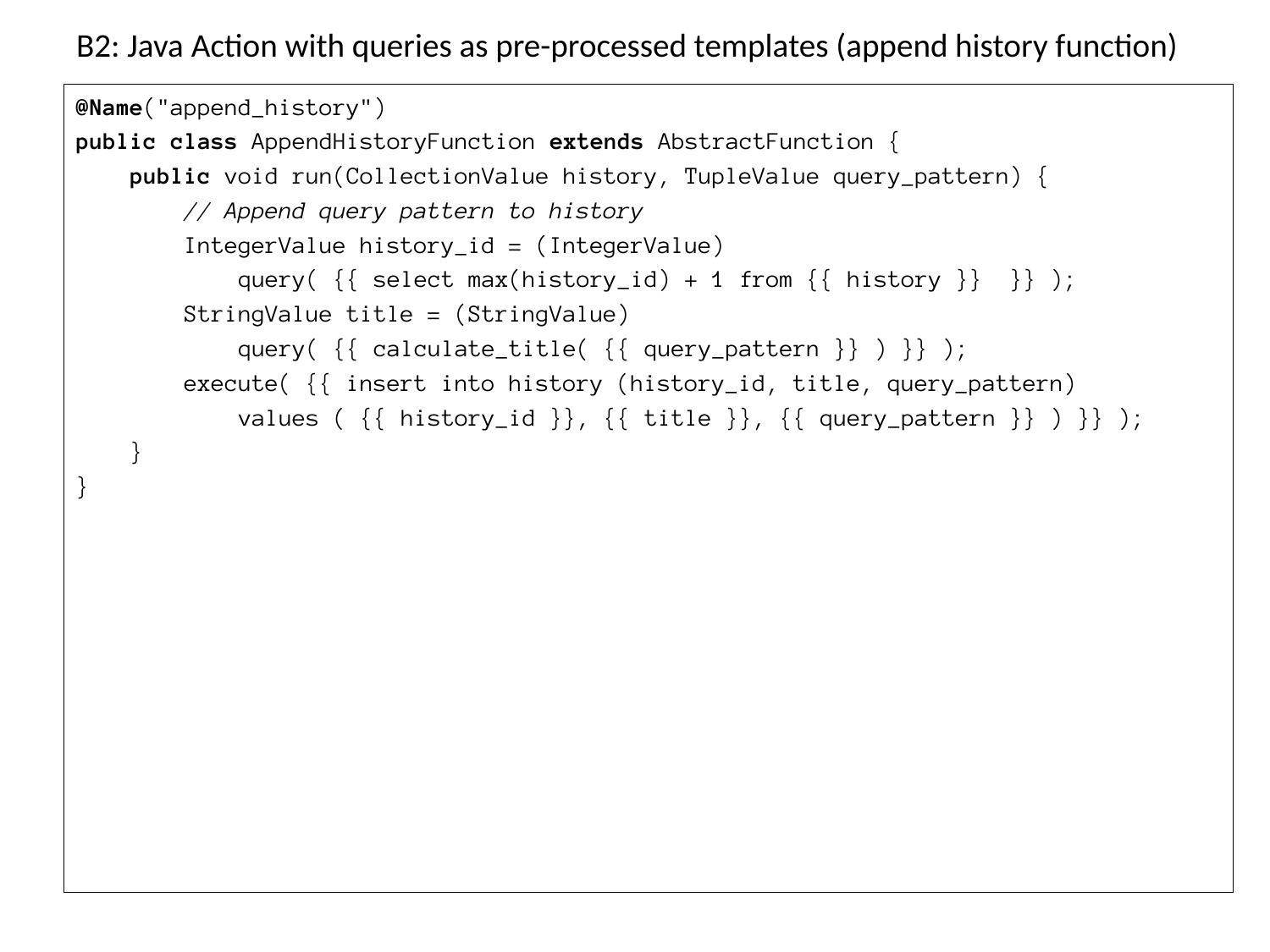

# B2: Java Action with queries as pre-processed templates (append history function)
@Name("append_history")
public class AppendHistoryFunction extends AbstractFunction {
    public void run(CollectionValue history, TupleValue query_pattern) {
        // Append query pattern to history
        IntegerValue history_id = (IntegerValue)
            query( {{ select max(history_id) + 1 from {{ history }}  }} );
        StringValue title = (StringValue)
            query( {{ calculate_title( {{ query_pattern }} ) }} );
        execute( {{ insert into history (history_id, title, query_pattern)
            values ( {{ history_id }}, {{ title }}, {{ query_pattern }} ) }} );
    }
}